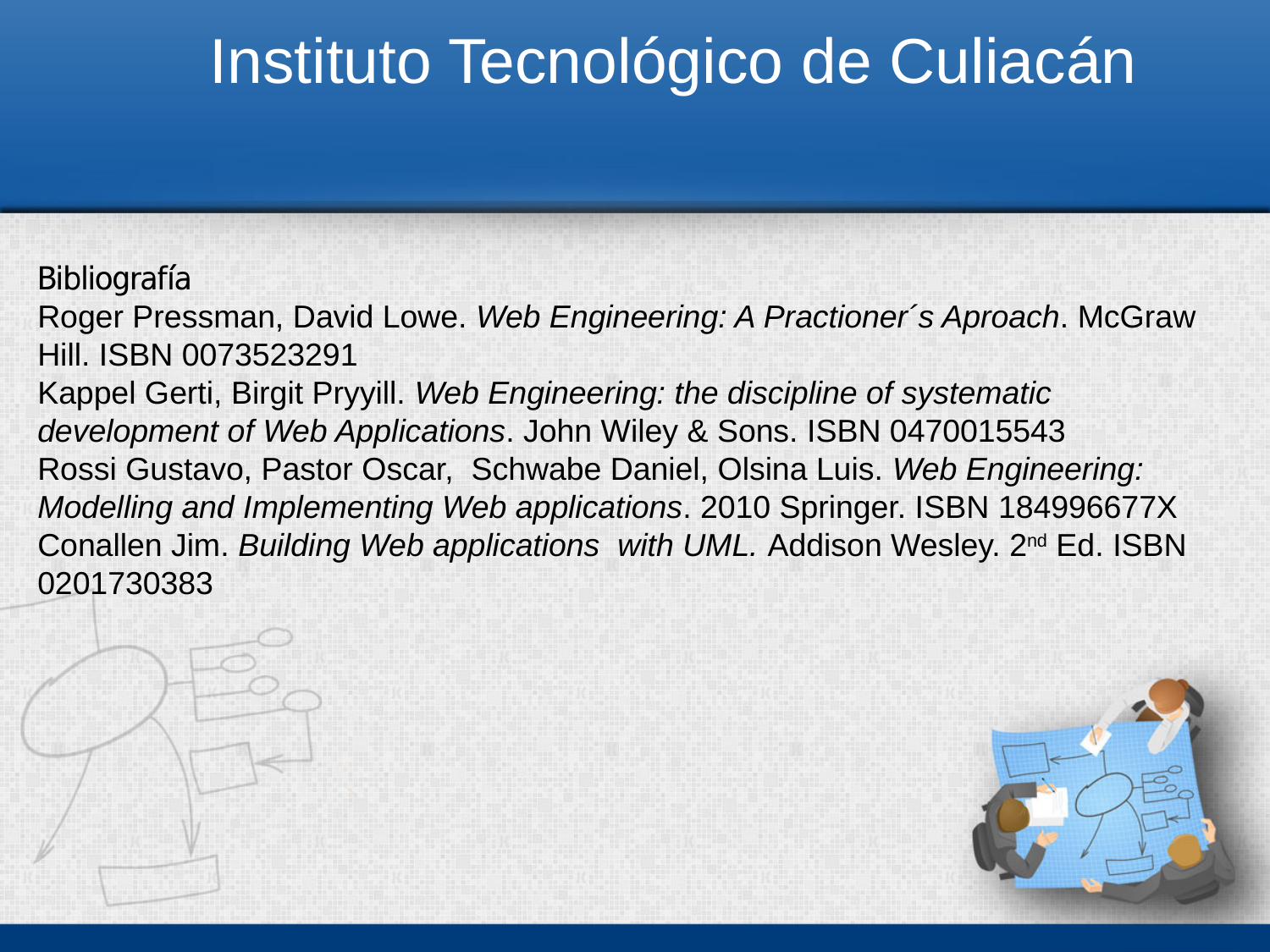

Instituto Tecnológico de Culiacán
Bibliografía
Roger Pressman, David Lowe. Web Engineering: A Practioner´s Aproach. McGraw Hill. ISBN 0073523291
Kappel Gerti, Birgit Pryyill. Web Engineering: the discipline of systematic development of Web Applications. John Wiley & Sons. ISBN 0470015543
Rossi Gustavo, Pastor Oscar,  Schwabe Daniel, Olsina Luis. Web Engineering: Modelling and Implementing Web applications. 2010 Springer. ISBN 184996677X
Conallen Jim. Building Web applications  with UML. Addison Wesley. 2nd Ed. ISBN 0201730383